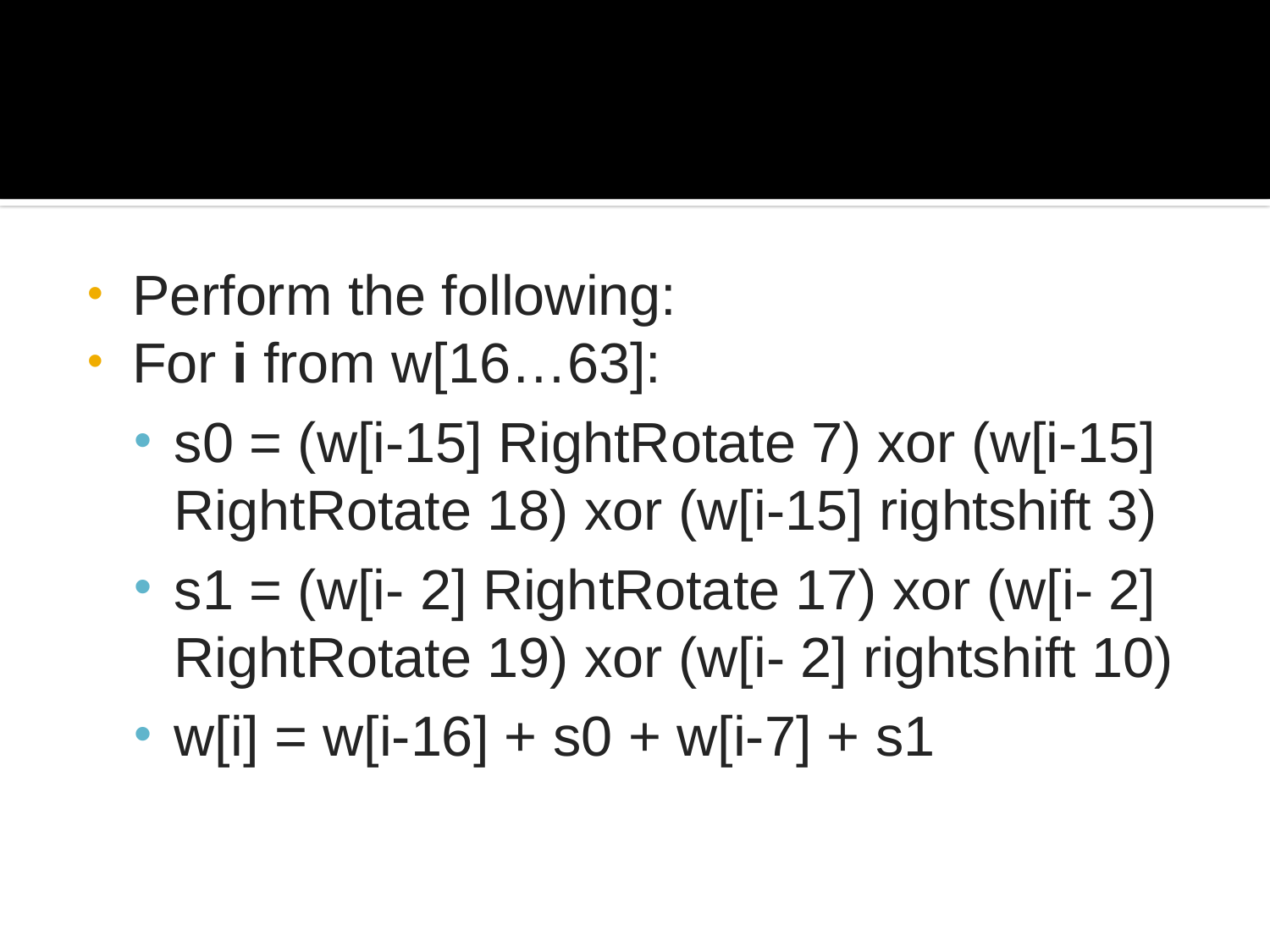

#
Perform the following:
For i from w[16…63]:
s0 = (w[i-15] RightRotate 7) xor (w[i-15] RightRotate 18) xor (w[i-15] rightshift 3)
s1 = (w[i- 2] RightRotate 17) xor (w[i- 2] RightRotate 19) xor (w[i- 2] rightshift 10)
w[i] = w[i-16] + s0 + w[i-7] + s1